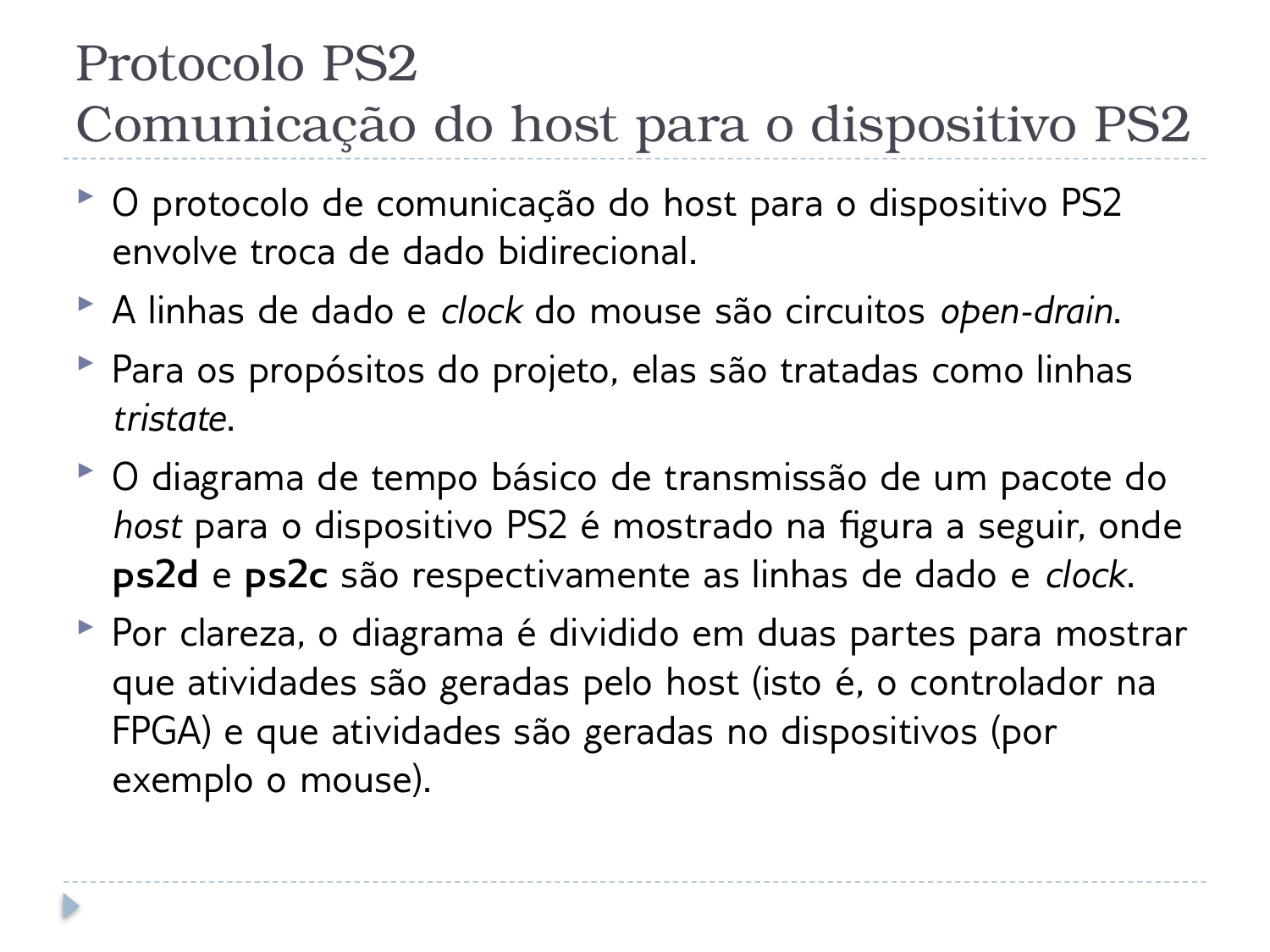

# Protocolo PS2 Comunicação do host para o dispositivo PS2
O protocolo de comunicação do host para o dispositivo PS2 envolve troca de dado bidirecional.
A linhas de dado e clock do mouse são circuitos open-drain.
Para os propósitos do projeto, elas são tratadas como linhas tristate.
O diagrama de tempo básico de transmissão de um pacote do host para o dispositivo PS2 é mostrado na figura a seguir, onde ps2d e ps2c são respectivamente as linhas de dado e clock.
Por clareza, o diagrama é dividido em duas partes para mostrar que atividades são geradas pelo host (isto é, o controlador na FPGA) e que atividades são geradas no dispositivos (por exemplo o mouse).